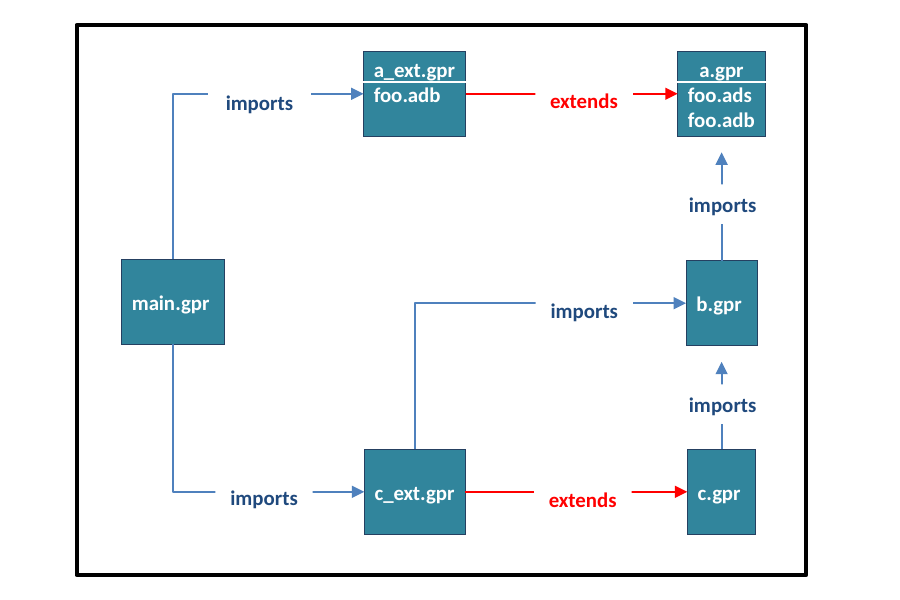

a_ext.gpr
foo.adb

a.gpr
foo.ads
foo.adb
extends
imports
imports

main.gpr

b.gpr

imports
imports

c_ext.gpr

c.gpr

imports
extends